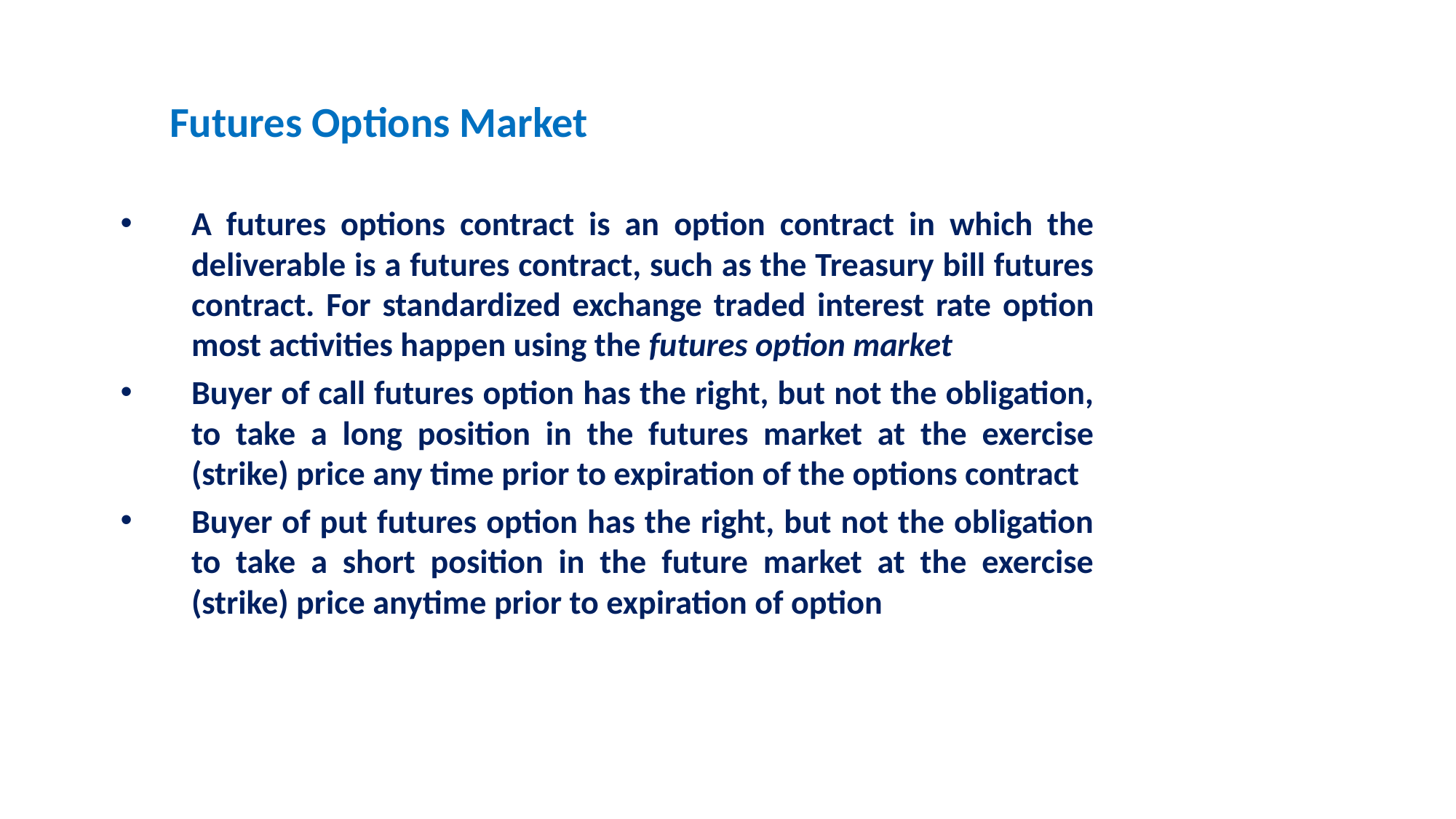

# Futures Options Market
A futures options contract is an option contract in which the deliverable is a futures contract, such as the Treasury bill futures contract. For standardized exchange traded interest rate option most activities happen using the futures option market
Buyer of call futures option has the right, but not the obligation, to take a long position in the futures market at the exercise (strike) price any time prior to expiration of the options contract
Buyer of put futures option has the right, but not the obligation to take a short position in the future market at the exercise (strike) price anytime prior to expiration of option